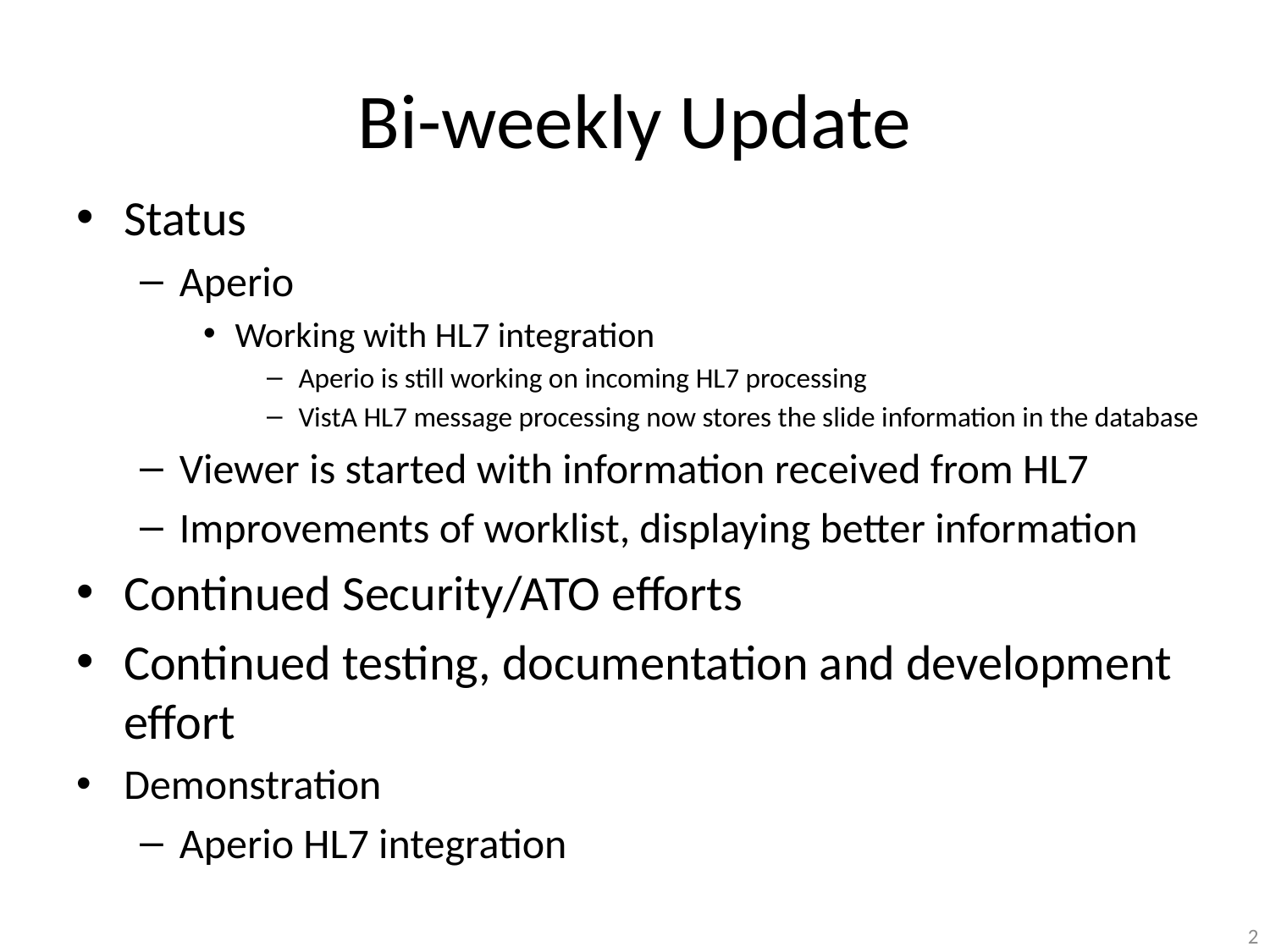

# Bi-weekly Update
Status
Aperio
Working with HL7 integration
Aperio is still working on incoming HL7 processing
VistA HL7 message processing now stores the slide information in the database
Viewer is started with information received from HL7
Improvements of worklist, displaying better information
Continued Security/ATO efforts
Continued testing, documentation and development effort
Demonstration
Aperio HL7 integration

2